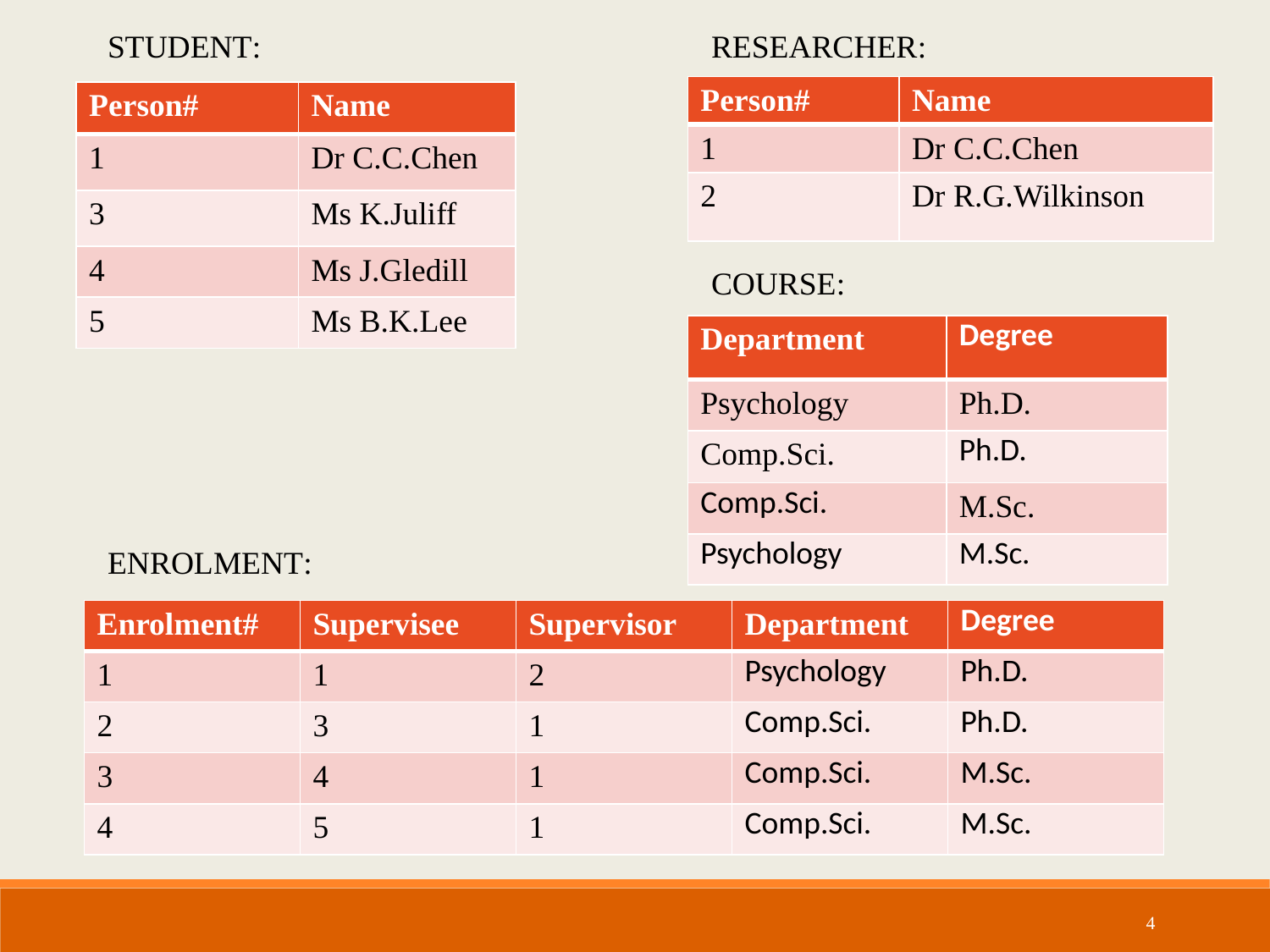

STUDENT:
RESEARCHER:
| Person# | Name |
| --- | --- |
| 1 | Dr C.C.Chen |
| 2 | Dr R.G.Wilkinson |
| Person# | Name​ |
| --- | --- |
| 1​ | Dr C.C.Chen​ |
| 3 | Ms K.Juliff |
| 4 | Ms J.Gledill |
| 5 | Ms B.K.Lee |
COURSE:
| Department | Degree |
| --- | --- |
| Psychology | Ph.D.​​ |
| Comp.Sci. | Ph.D. |
| Comp.Sci. | M.Sc. |
| Psychology | M.Sc. |
ENROLMENT:
| Enrolment# | Supervisee | Supervisor | Department | Degree |
| --- | --- | --- | --- | --- |
| 1 | 1 | 2 | Psychology | Ph.D. |
| 2 | 3 | 1 | Comp.Sci. | Ph.D. |
| 3 | 4 | 1 | Comp.Sci. | M.Sc. |
| 4 | 5 | 1 | Comp.Sci. | M.Sc. |
4